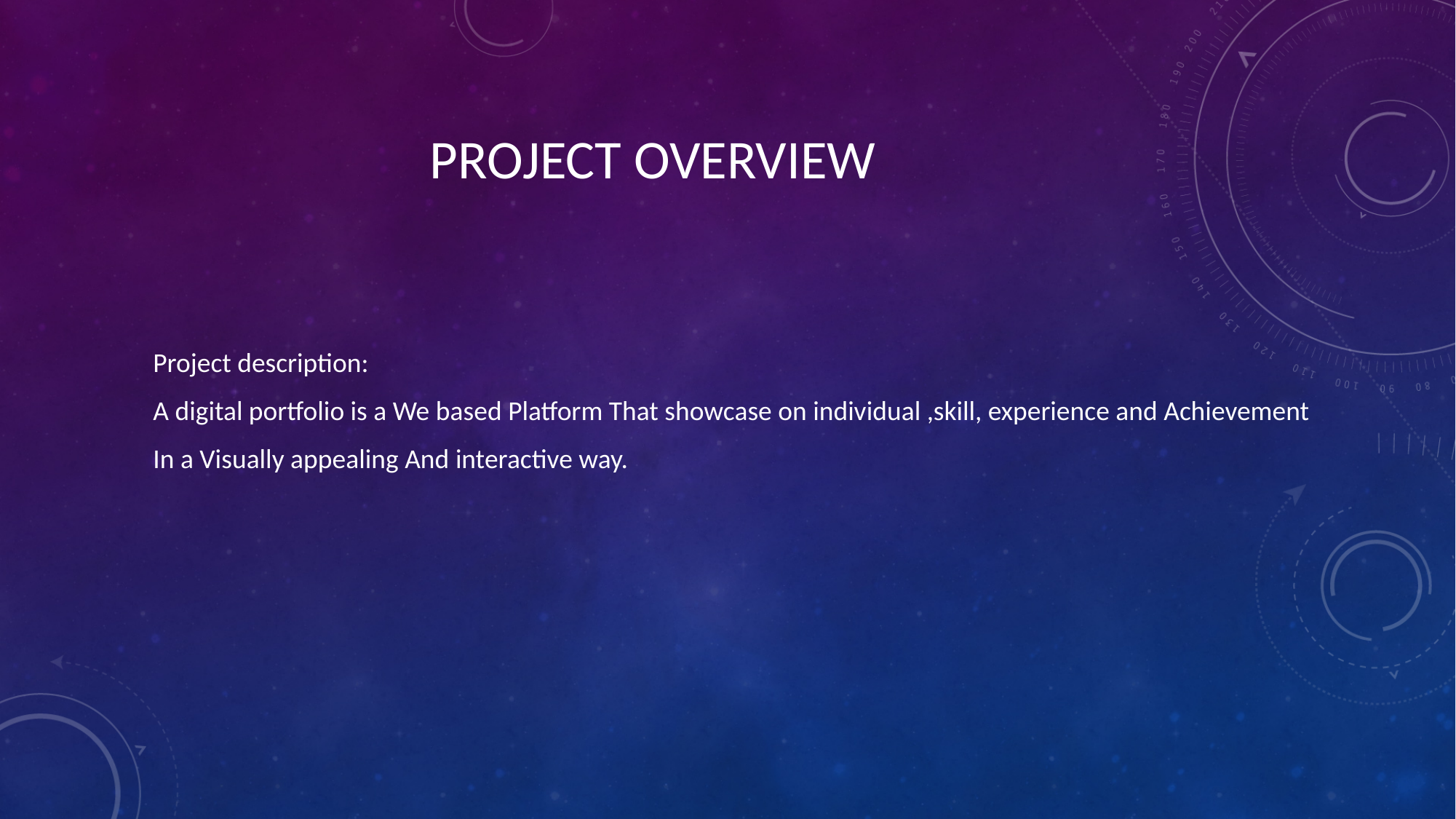

# Project overview
Project description:
A digital portfolio is a We based Platform That showcase on individual ,skill, experience and Achievement
In a Visually appealing And interactive way.